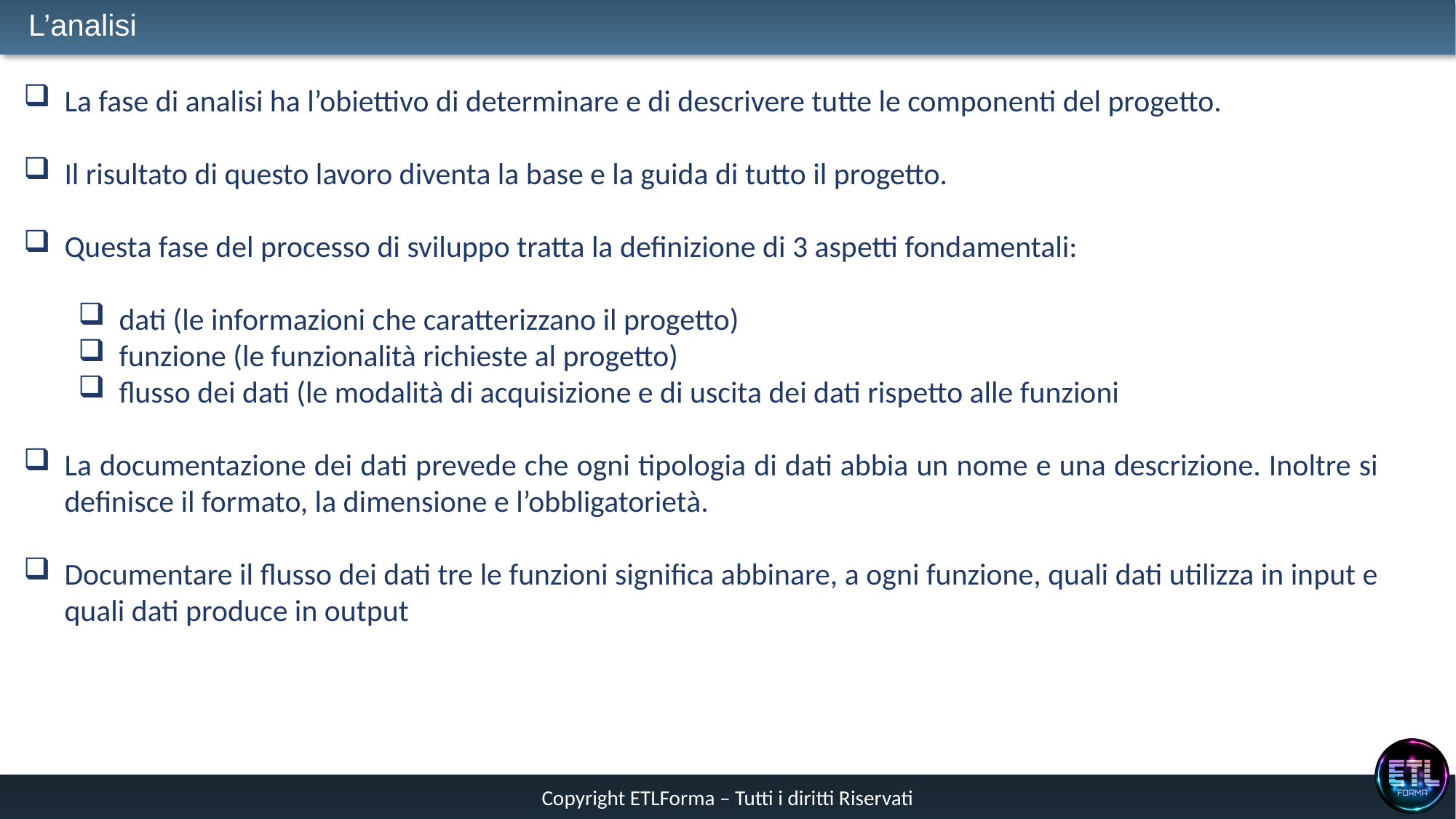

# L’analisi
La fase di analisi ha l’obiettivo di determinare e di descrivere tutte le componenti del progetto.

Il risultato di questo lavoro diventa la base e la guida di tutto il progetto.

Questa fase del processo di sviluppo tratta la definizione di 3 aspetti fondamentali:

dati (le informazioni che caratterizzano il progetto)
funzione (le funzionalità richieste al progetto)
flusso dei dati (le modalità di acquisizione e di uscita dei dati rispetto alle funzioni

La documentazione dei dati prevede che ogni tipologia di dati abbia un nome e una descrizione. Inoltre si definisce il formato, la dimensione e l’obbligatorietà.

Documentare il flusso dei dati tre le funzioni significa abbinare, a ogni funzione, quali dati utilizza in input e quali dati produce in output